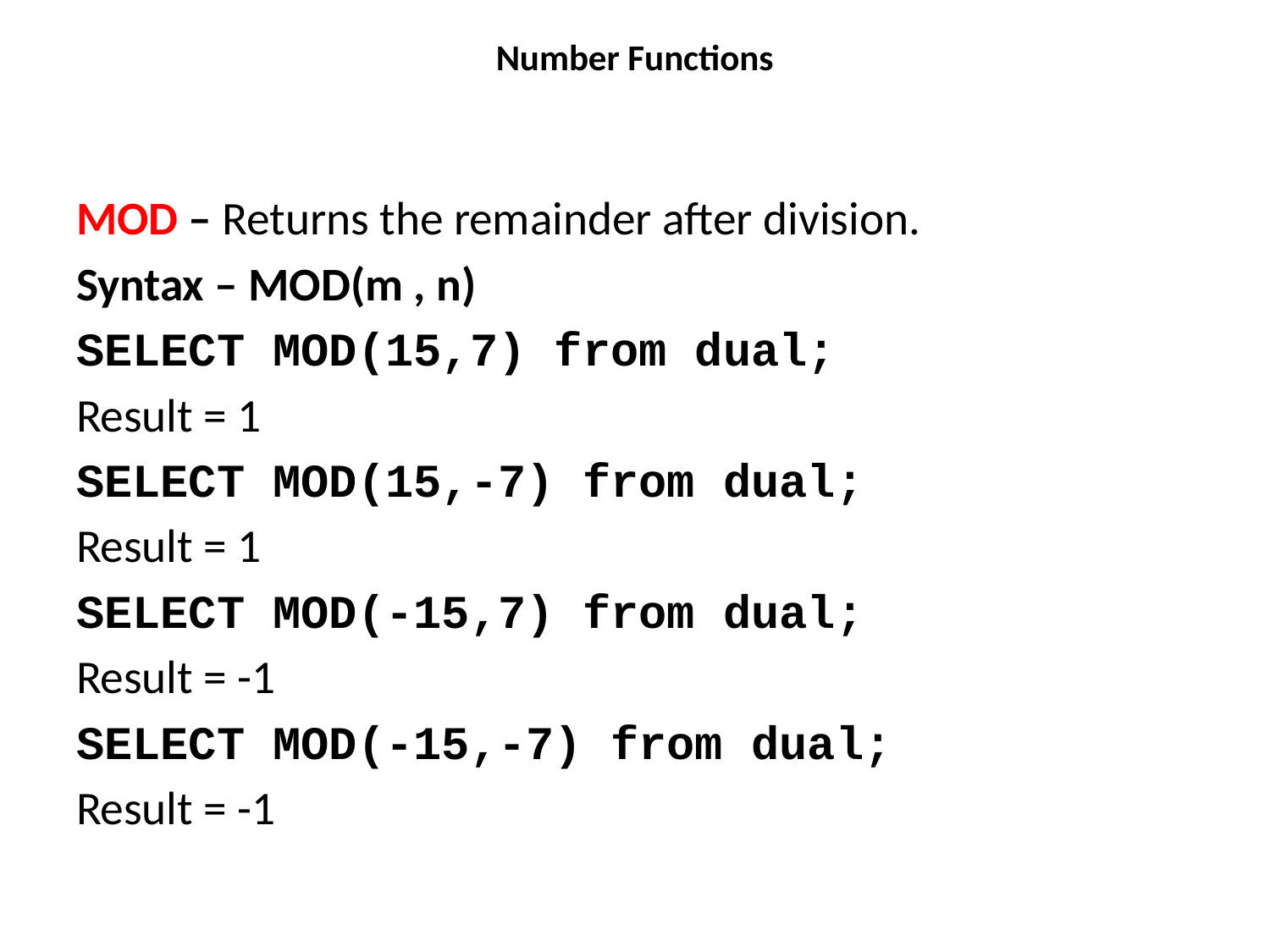

# Number Functions

MOD – Returns the remainder after division.
Syntax – MOD(m , n)
SELECT MOD(15,7) from dual;
Result = 1
SELECT MOD(15,-7) from dual;
Result = 1
SELECT MOD(-15,7) from dual;
Result = -1
SELECT MOD(-15,-7) from dual;
Result = -1